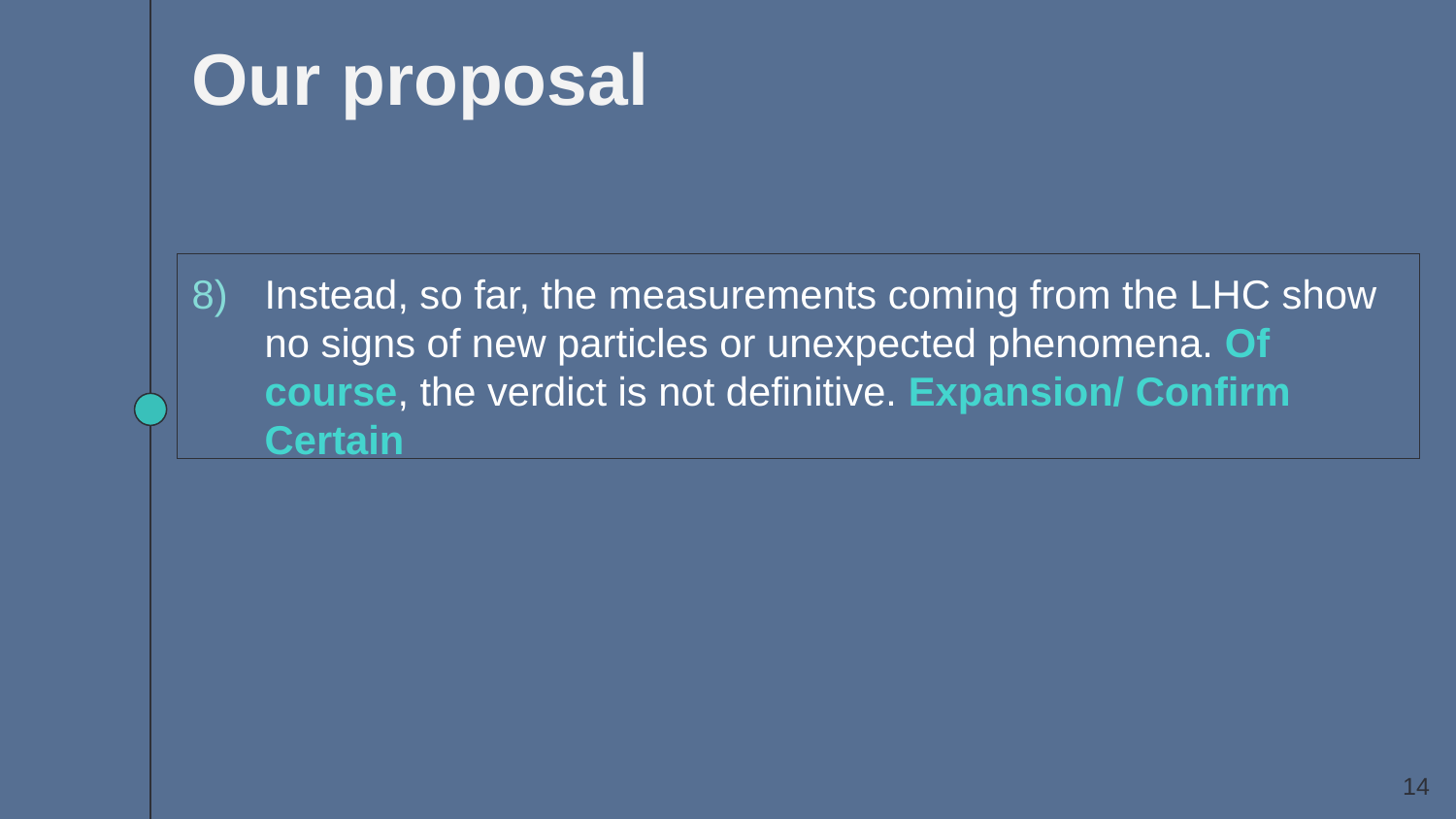

Our proposal
Instead, so far, the measurements coming from the LHC show no signs of new particles or unexpected phenomena. Of course, the verdict is not definitive. Expansion/ Confirm Certain
14